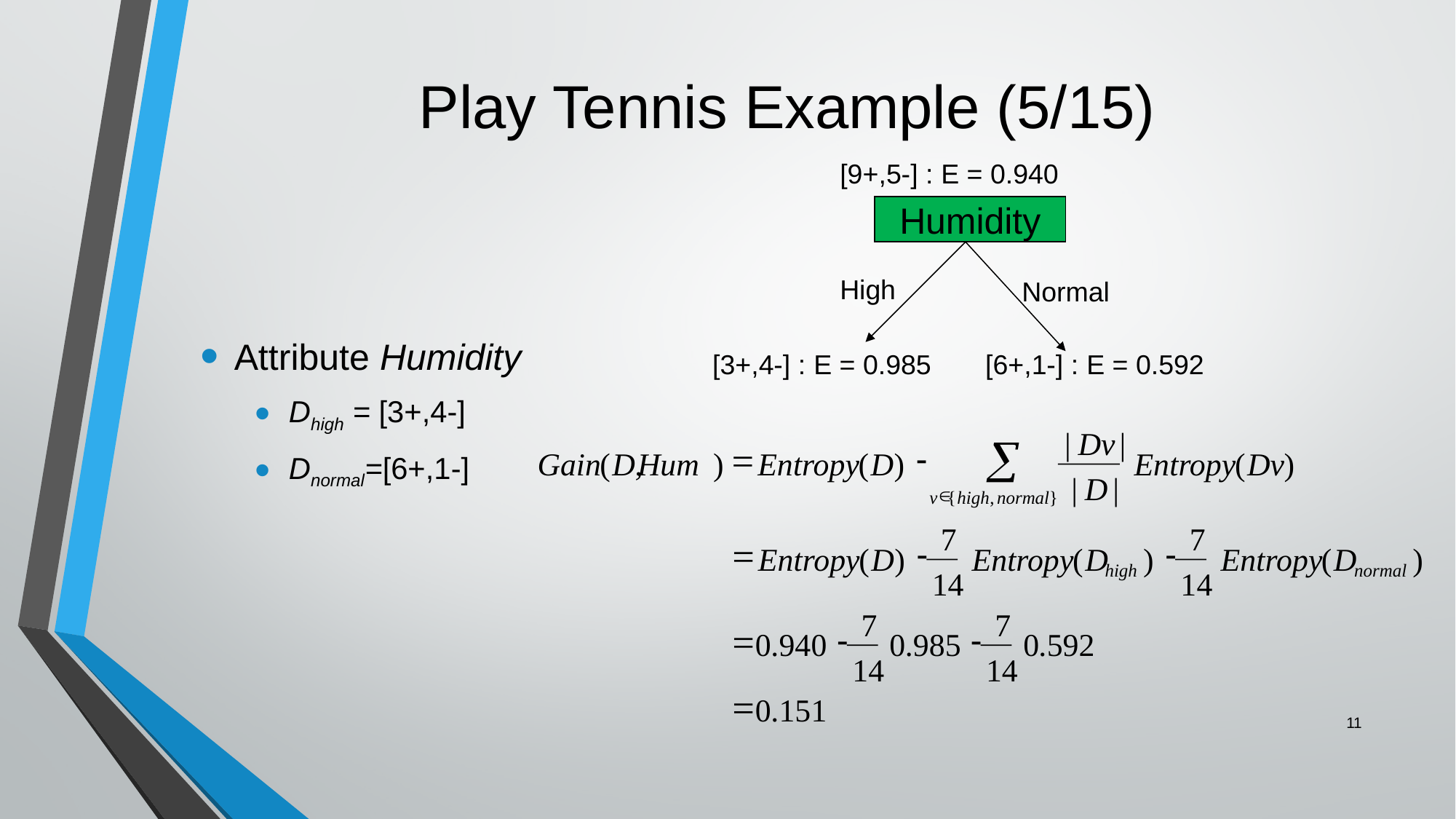

# Play Tennis Example (5/15)
[9+,5-] : E = 0.940
Humidity

High
Normal
[3+,4-] : E = 0.985
[6+,1-] : E = 0.592
Attribute Humidity
Dhigh = [3+,4-]
Dnormal=[6+,1-]

|
Dv
|
∑
=
−
Gain
(
D
,
Hum
)
Entropy
(
D
)
Entropy
(
Dv
)

|
D
|
∈
v
{
high
,
normal
}
7
7
=
−
−
Entropy
(
D
)
Entropy
(
D
)
Entropy
(
D
)
high
normal

14
14
7
7
=
−
−
0
.
940
0
.
985
0
.
592

14
14
=
0
.
151
11